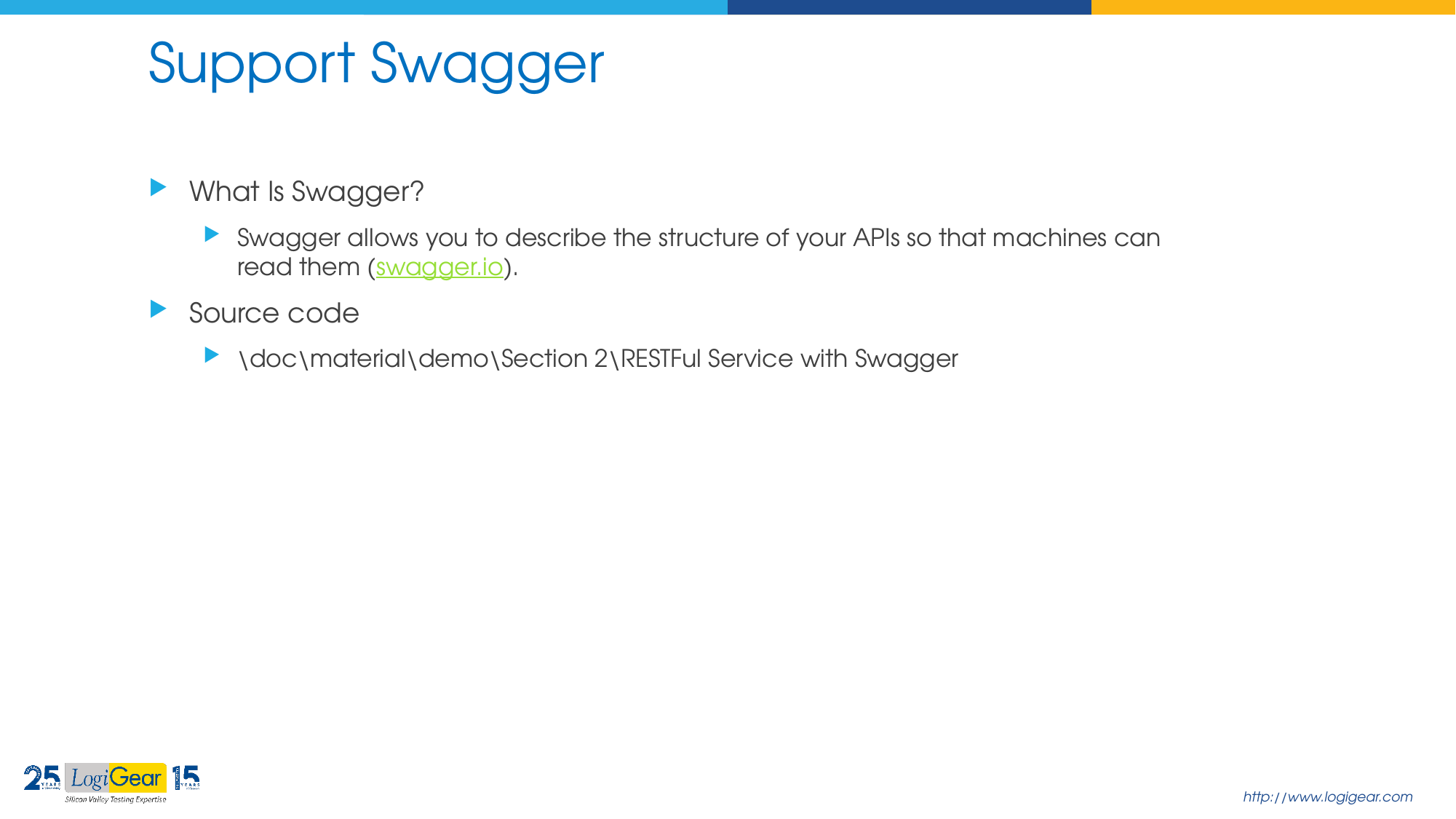

# Support Swagger
What Is Swagger?
Swagger allows you to describe the structure of your APIs so that machines can read them (swagger.io).
Source code
\doc\material\demo\Section 2\RESTFul Service with Swagger